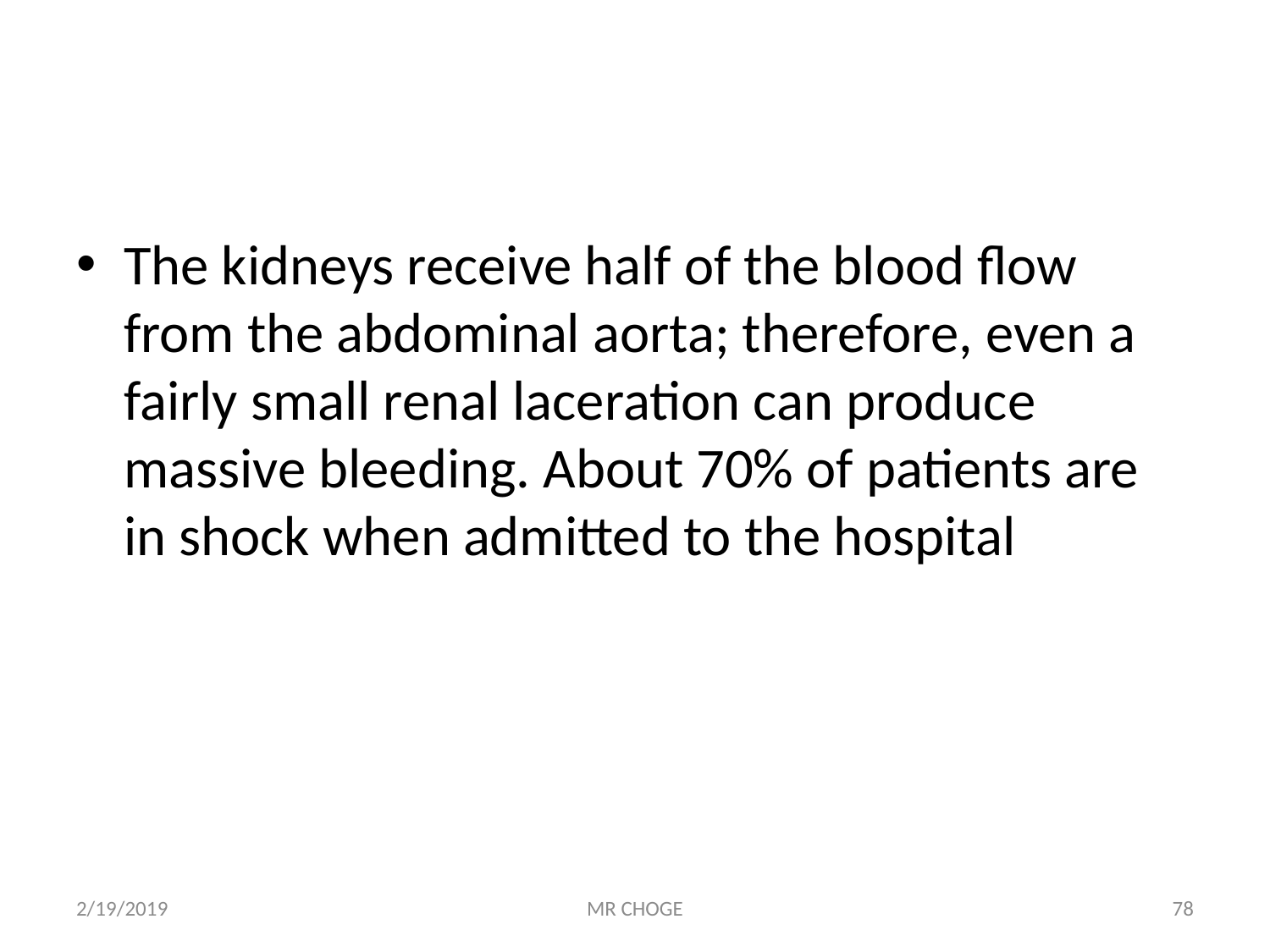

#
The kidneys receive half of the blood flow from the abdominal aorta; therefore, even a fairly small renal laceration can produce massive bleeding. About 70% of patients are in shock when admitted to the hospital

2/19/2019
MR CHOGE
78